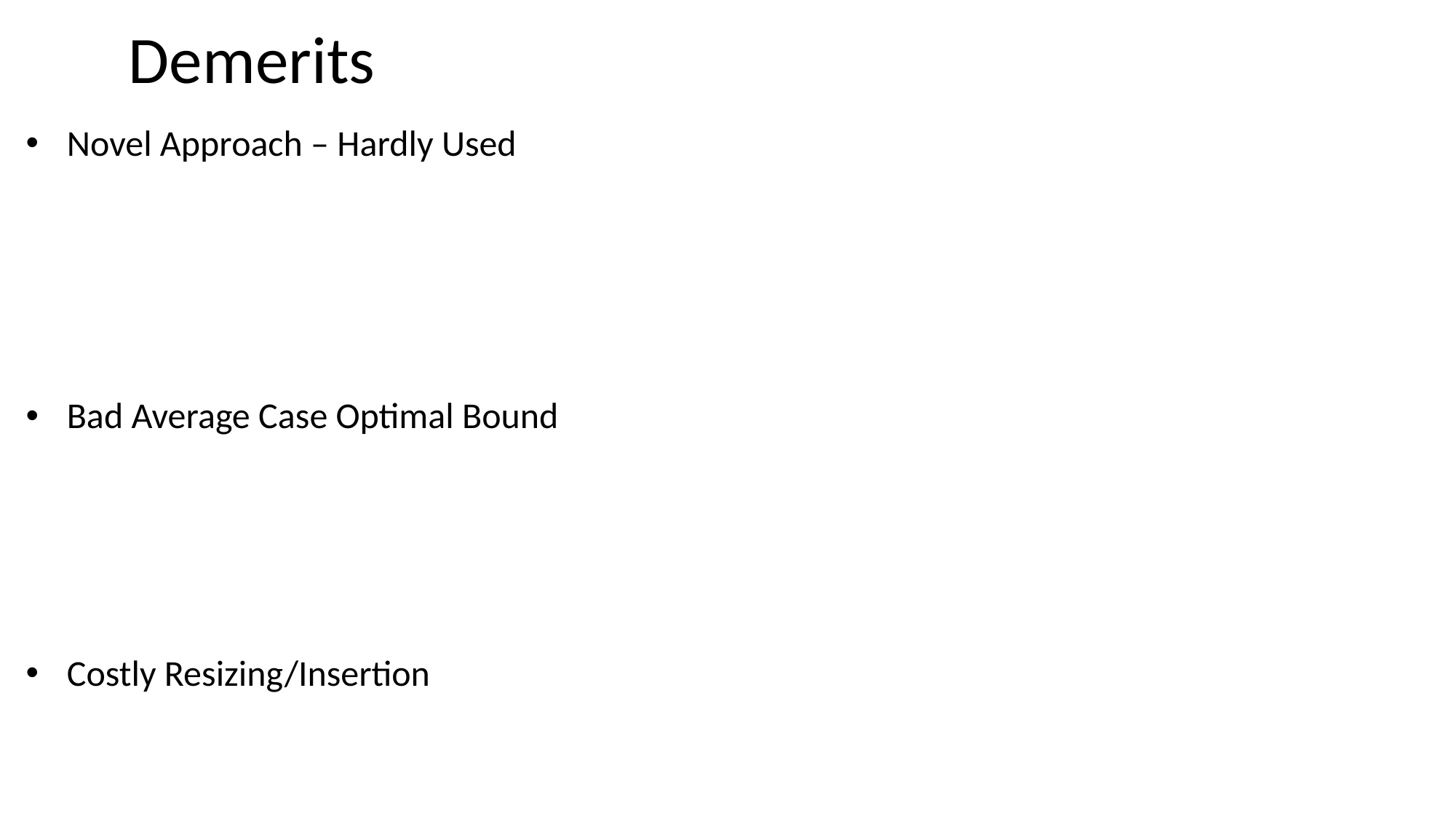

# Demerits
Novel Approach – Hardly Used

Bad Average Case Optimal Bound

Costly Resizing/Insertion